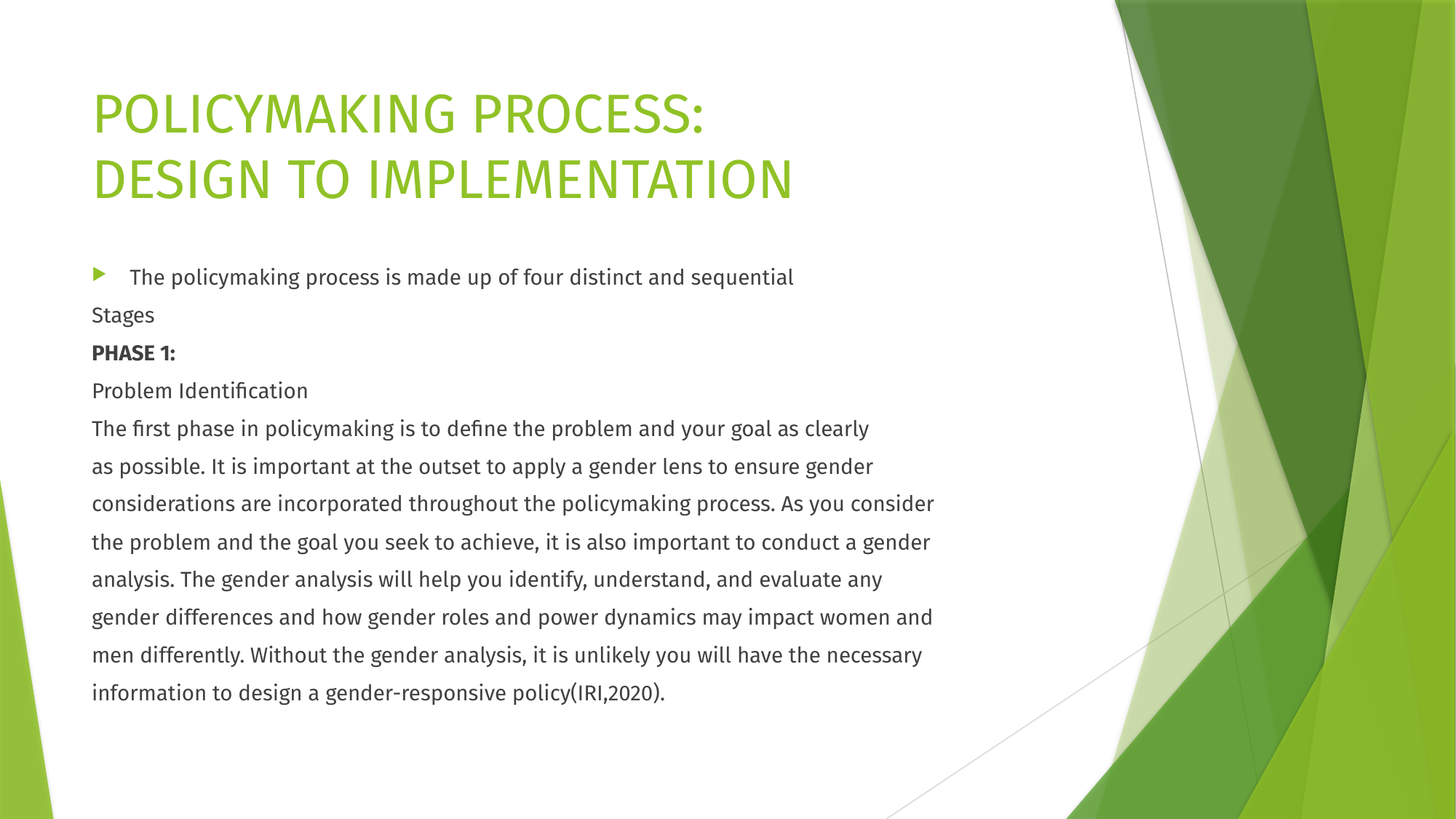

# POLICYMAKING PROCESS: DESIGN TO IMPLEMENTATION
The policymaking process is made up of four distinct and sequential
Stages
PHASE 1:
Problem Identification
The first phase in policymaking is to define the problem and your goal as clearly
as possible. It is important at the outset to apply a gender lens to ensure gender
considerations are incorporated throughout the policymaking process. As you consider
the problem and the goal you seek to achieve, it is also important to conduct a gender
analysis. The gender analysis will help you identify, understand, and evaluate any
gender differences and how gender roles and power dynamics may impact women and
men differently. Without the gender analysis, it is unlikely you will have the necessary
information to design a gender-responsive policy(IRI,2020).